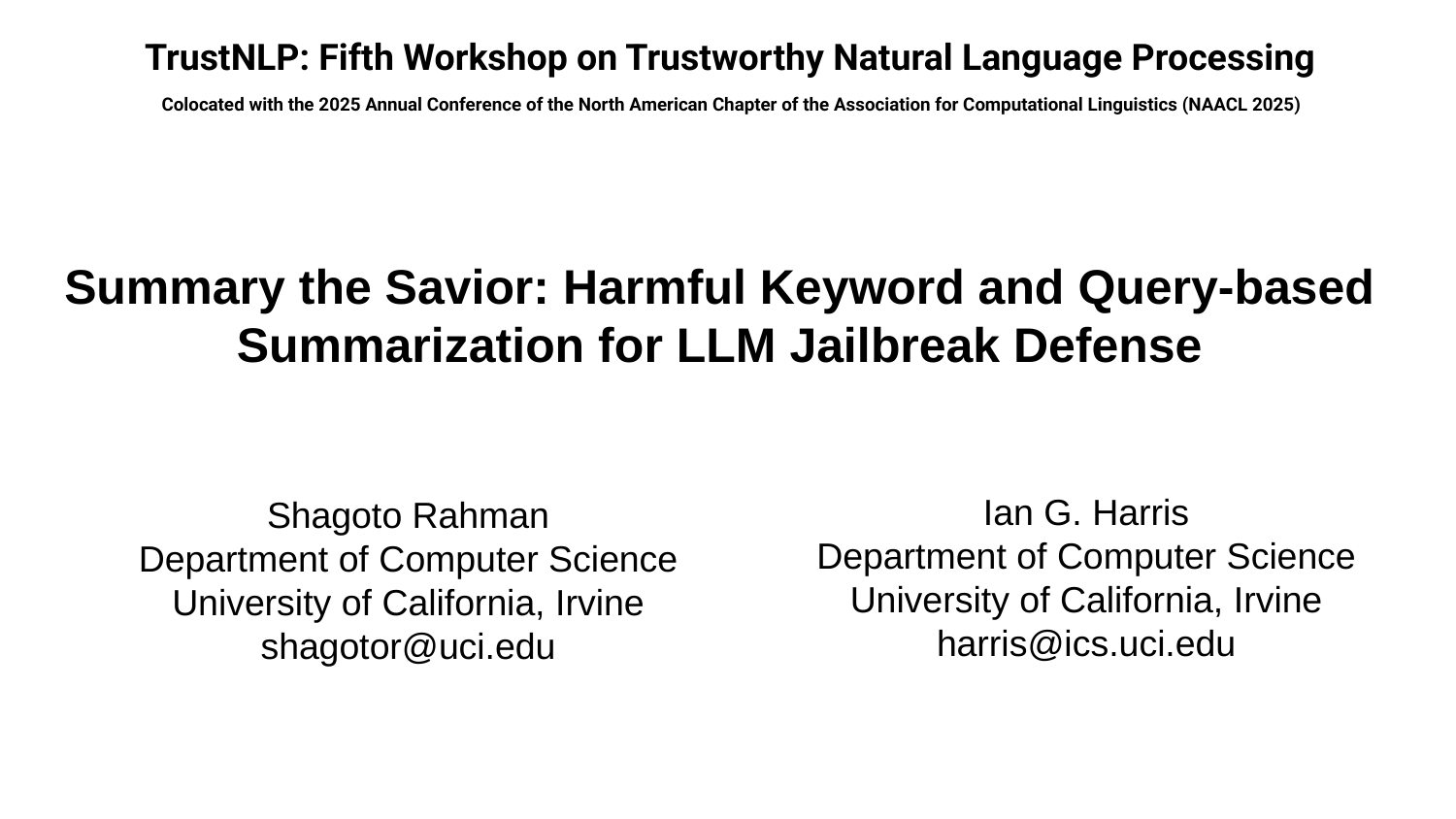

TrustNLP: Fifth Workshop on Trustworthy Natural Language Processing
Colocated with the 2025 Annual Conference of the North American Chapter of the Association for Computational Linguistics (NAACL 2025)

# Summary the Savior: Harmful Keyword and Query-based Summarization for LLM Jailbreak Defense

Ian G. Harris
Department of Computer Science
University of California, Irvine
harris@ics.uci.edu

Shagoto Rahman
Department of Computer Science
University of California, Irvine
shagotor@uci.edu